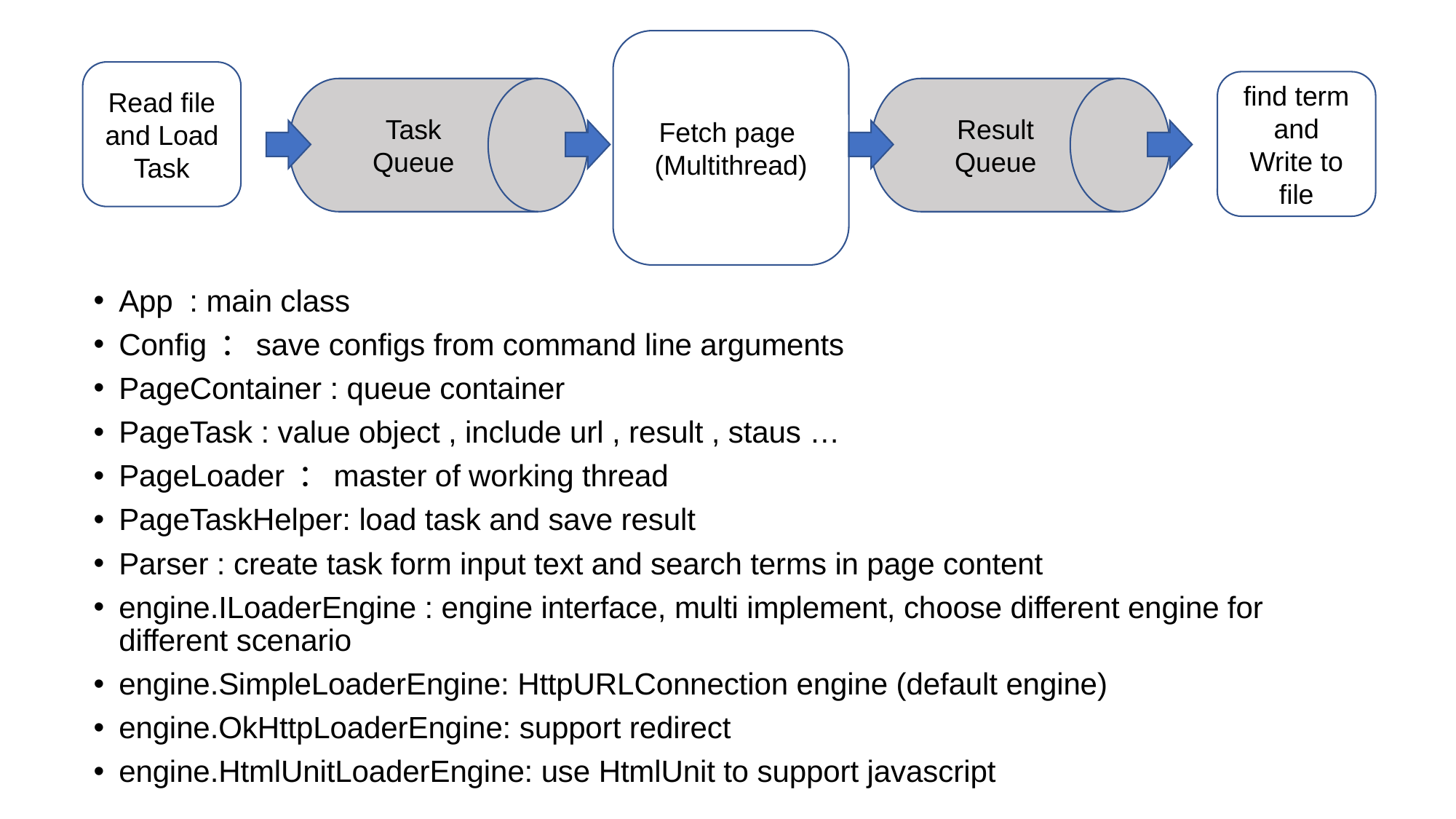

Fetch page
(Multithread)
Read file and Load Task
find term and
Write to file
Result
Queue
Task
Queue

App  : main class
Config ：save configs from command line arguments
PageContainer : queue container
PageTask : value object , include url , result , staus …
PageLoader ：master of working thread
PageTaskHelper: load task and save result
Parser : create task form input text and search terms in page content
engine.ILoaderEngine : engine interface, multi implement, choose different engine for different scenario
engine.SimpleLoaderEngine: HttpURLConnection engine (default engine)
engine.OkHttpLoaderEngine: support redirect
engine.HtmlUnitLoaderEngine: use HtmlUnit to support javascript